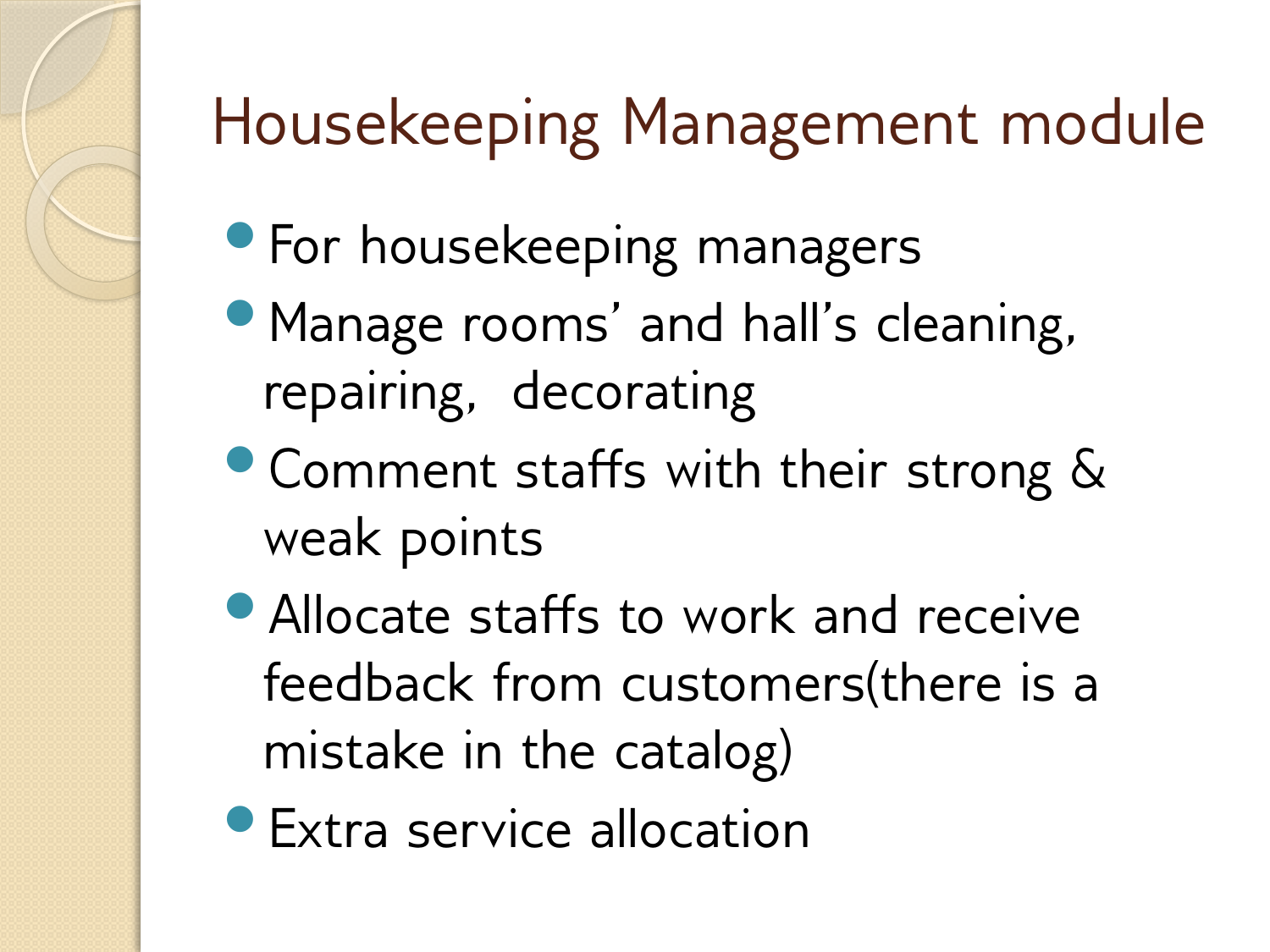

# Housekeeping Management module
For housekeeping managers
Manage rooms’ and hall’s cleaning, repairing,  decorating
Comment staffs with their strong & weak points
Allocate staffs to work and receive feedback from customers(there is a mistake in the catalog)
Extra service allocation